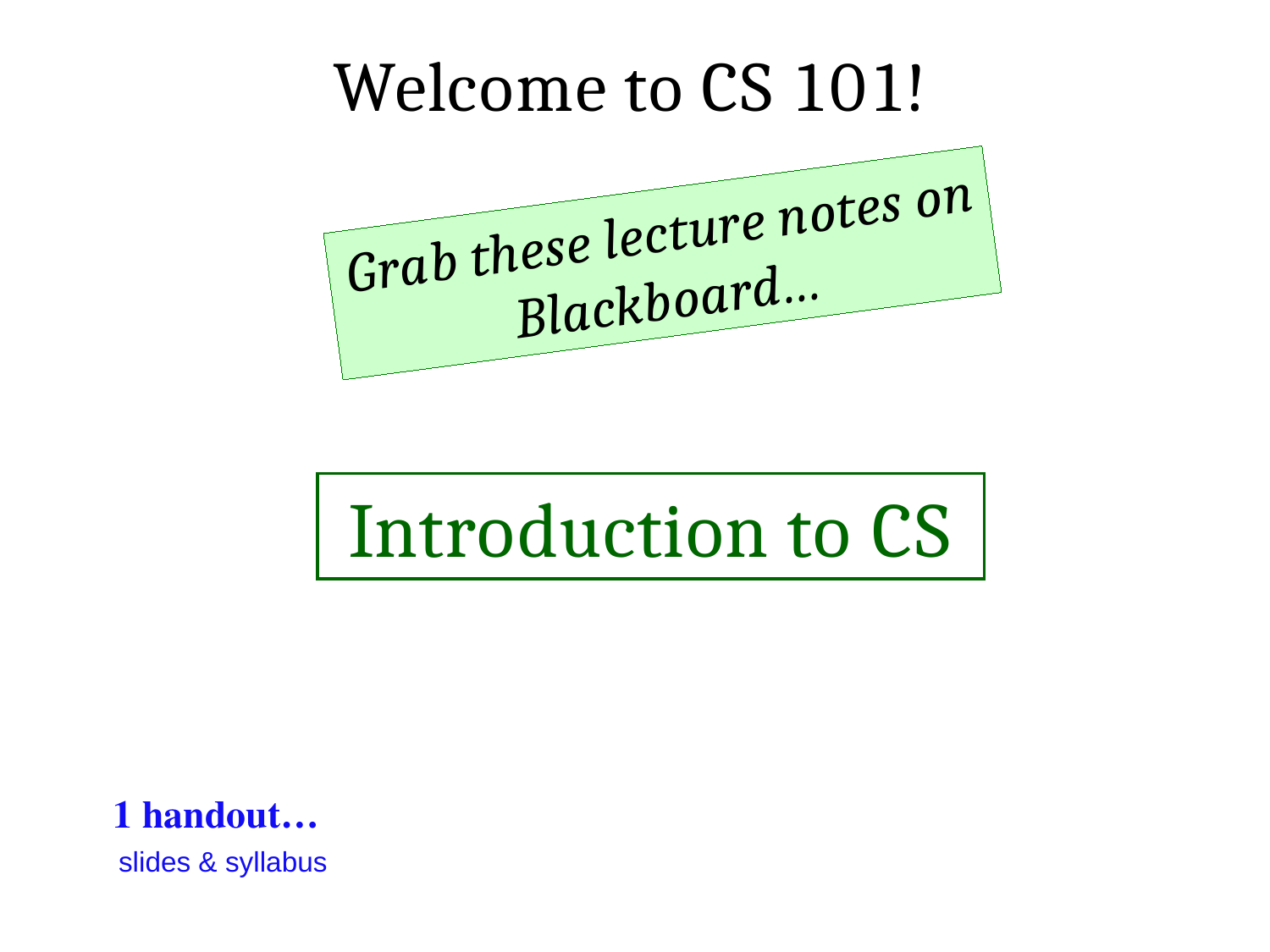

Welcome to CS 101!
Grab these lecture notes on Blackboard…
Introduction to CS
1 handout…
slides & syllabus